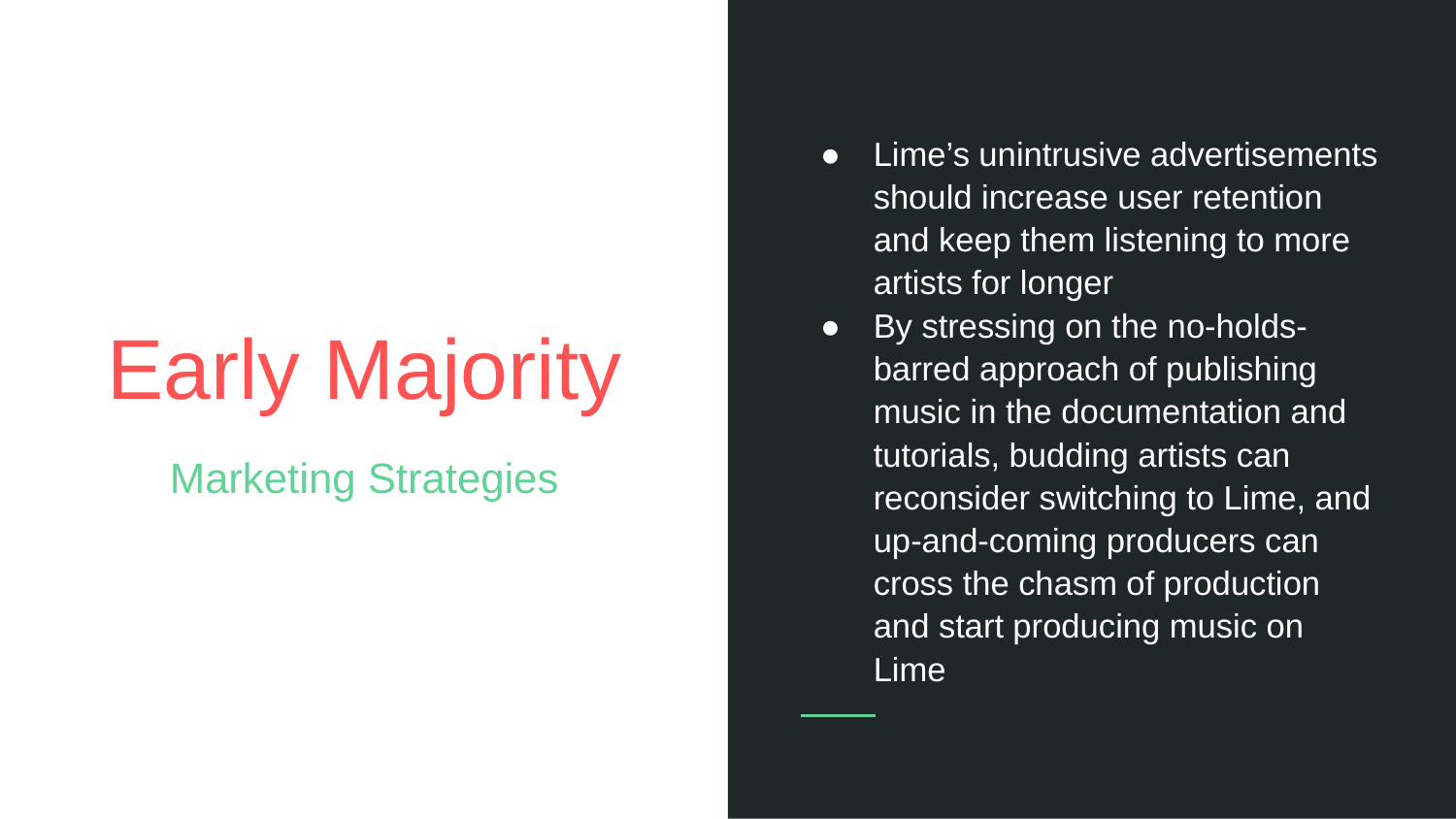

Lime’s unintrusive advertisements should increase user retention and keep them listening to more artists for longer
By stressing on the no-holds-barred approach of publishing music in the documentation and tutorials, budding artists can reconsider switching to Lime, and up-and-coming producers can cross the chasm of production and start producing music on Lime
# Early Majority
Marketing Strategies